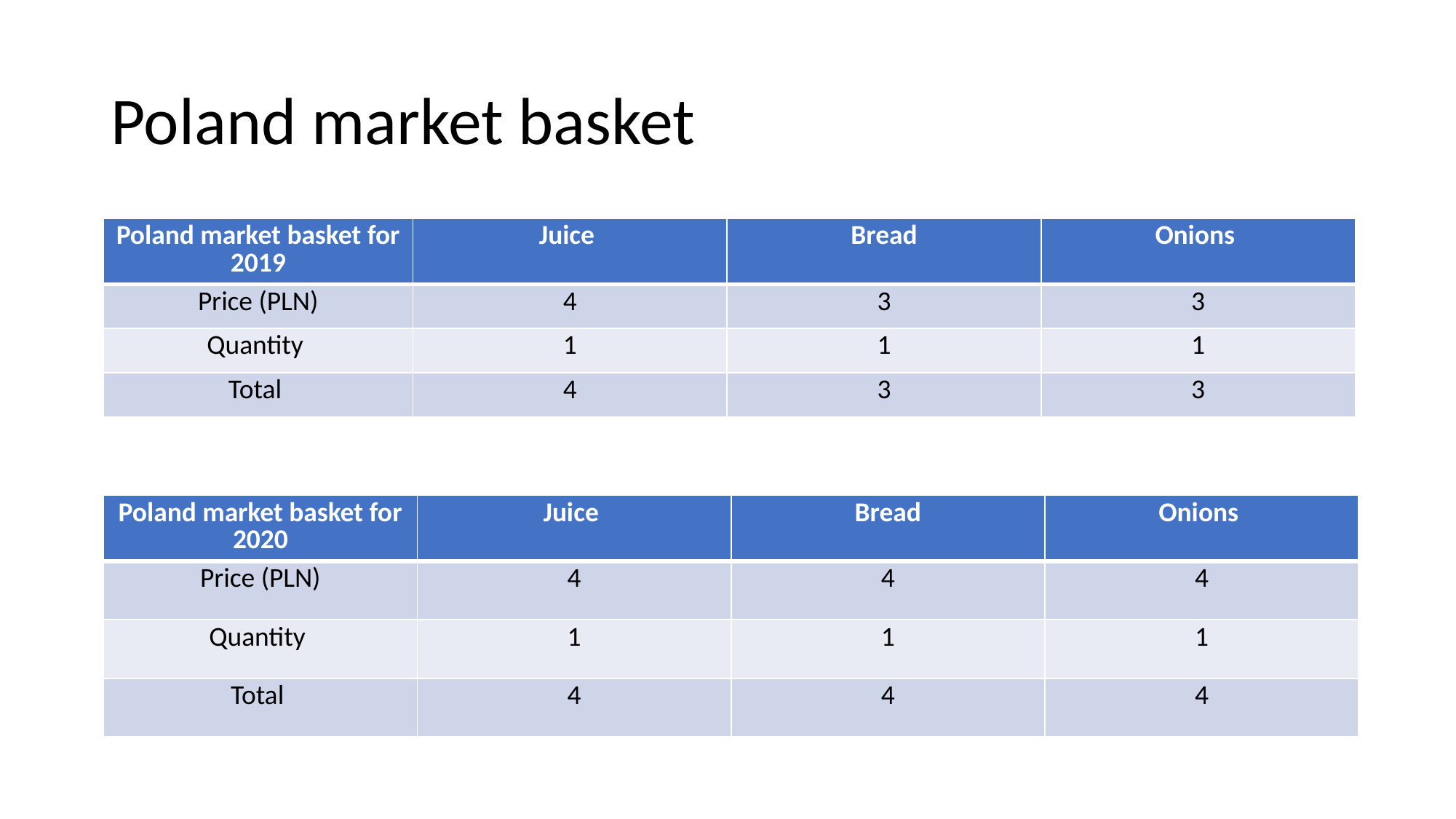

# Poland market basket
| Poland market basket for 2019 | Juice | Bread | Onions |
| --- | --- | --- | --- |
| Price (PLN) | 4 | 3 | 3 |
| Quantity | 1 | 1 | 1 |
| Total | 4 | 3 | 3 |
| Poland market basket for 2020 | Juice | Bread | Onions |
| --- | --- | --- | --- |
| Price (PLN) | 4 | 4 | 4 |
| Quantity | 1 | 1 | 1 |
| Total | 4 | 4 | 4 |